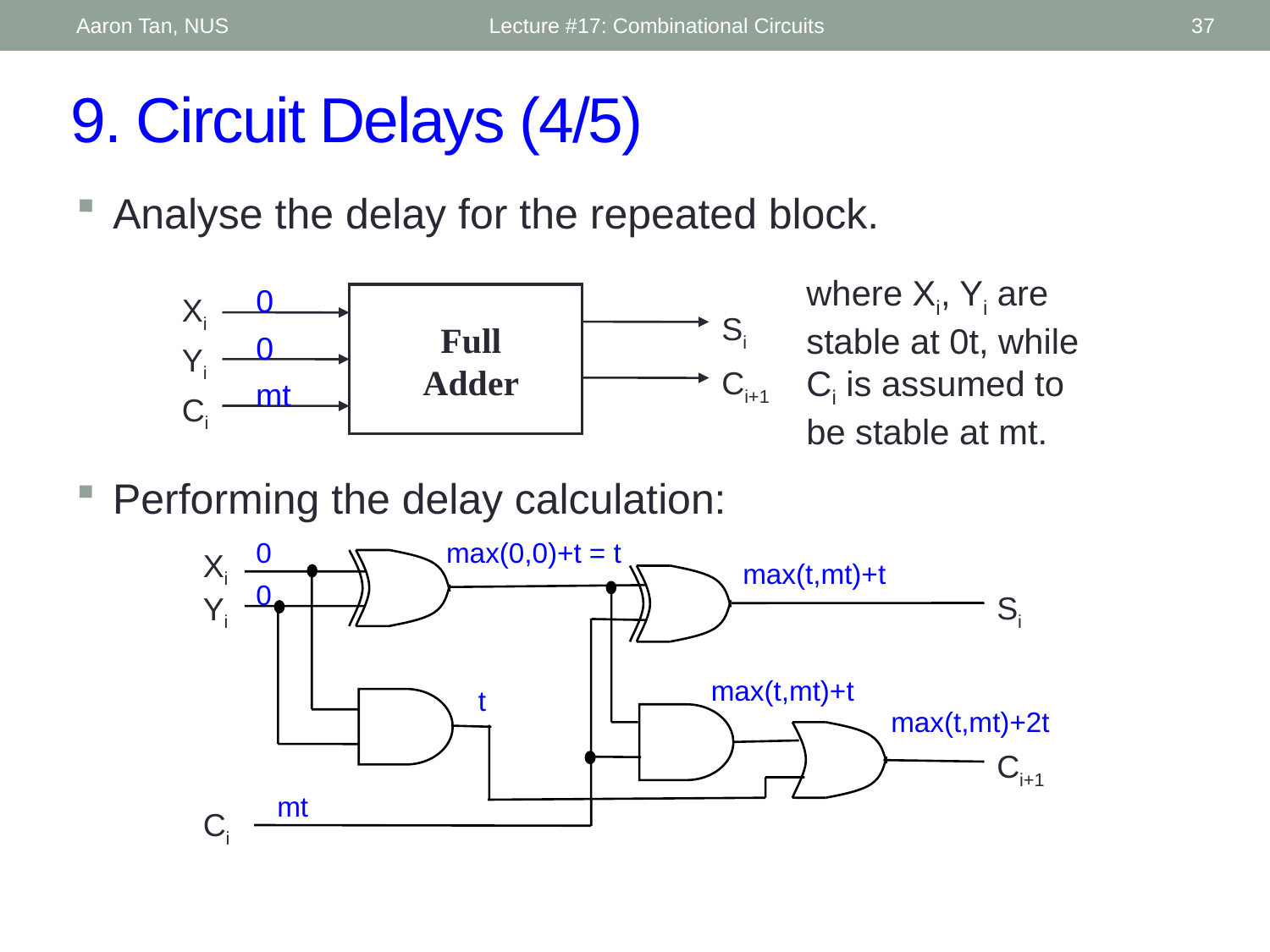

Aaron Tan, NUS
Lecture #17: Combinational Circuits
37
# 9. Circuit Delays (4/5)
Analyse the delay for the repeated block.
where Xi, Yi are stable at 0t, while Ci is assumed to be stable at mt.
0
Xi
Yi
Ci

Si
Ci+1
Full
Adder

0

mt

Performing the delay calculation:
0
max(0,0)+t = t
Xi
Yi

max(t,mt)+t

0

Si

max(t,mt)+t
t

max(t,mt)+2t

Ci+1

mt

Ci